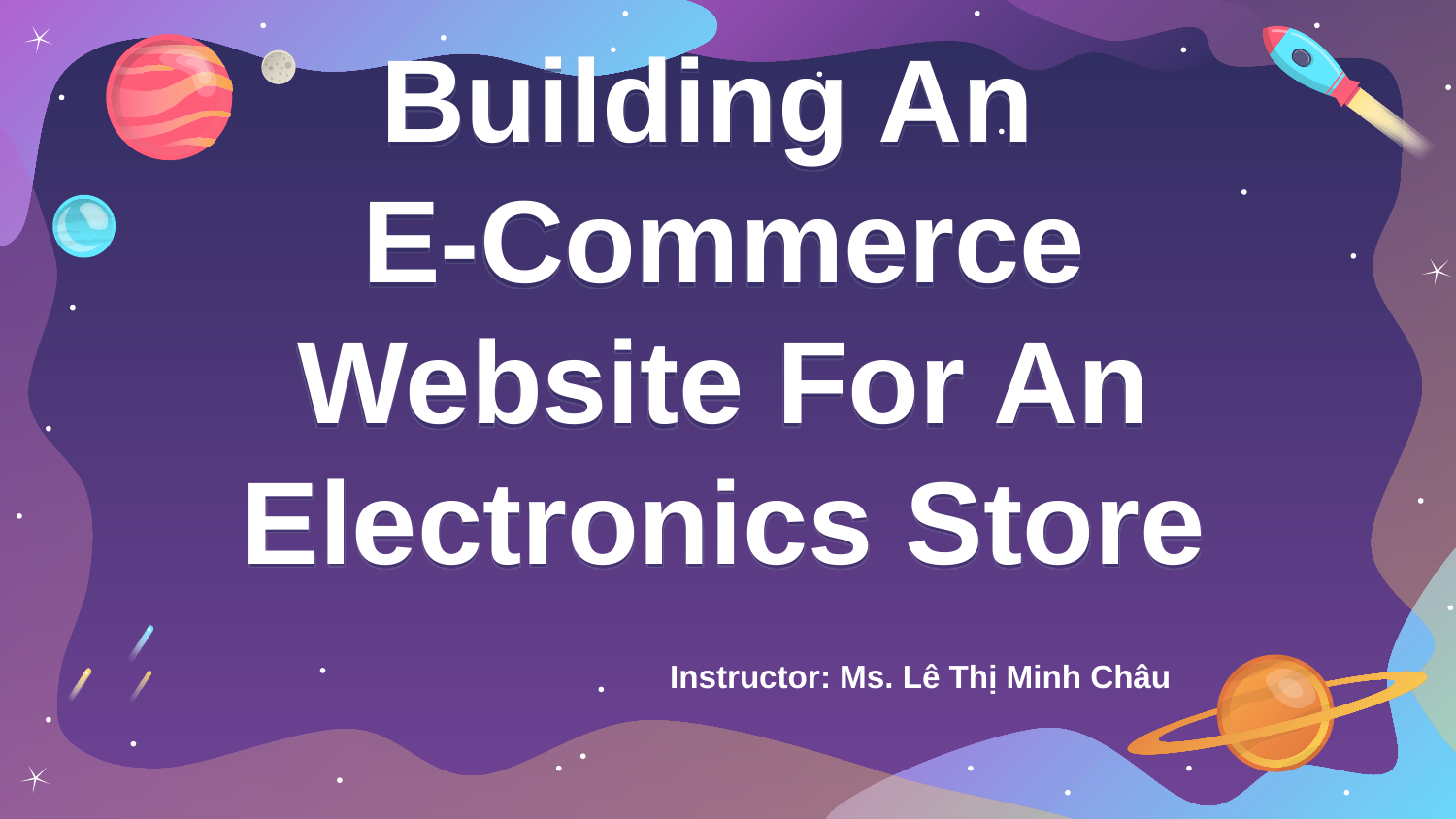

# Building An E-Commerce Website For An Electronics Store

Instructor: Ms. Lê Thị Minh Châu